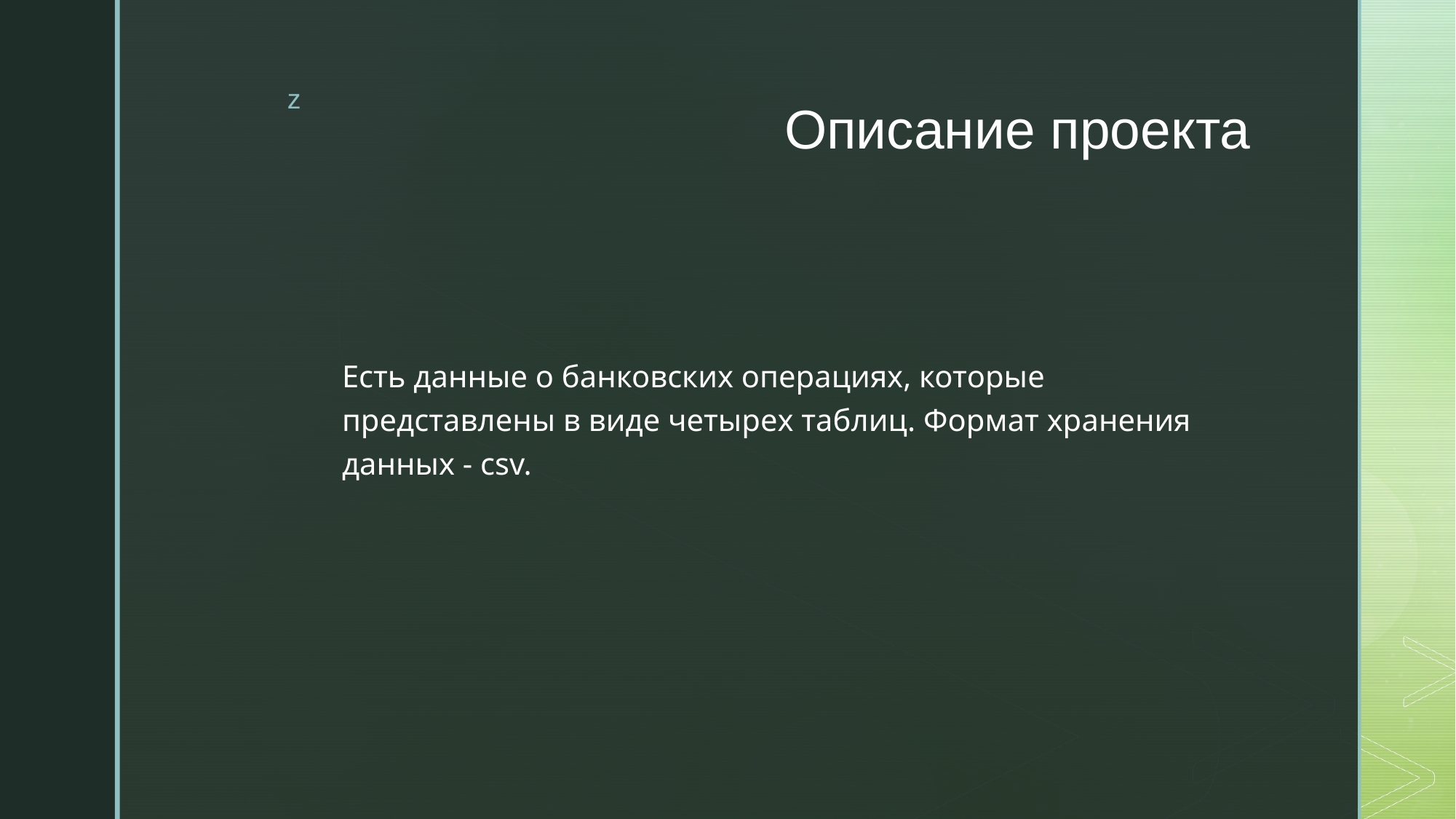

# Описание проекта
Есть данные о банковских операциях, которые представлены в виде четырех таблиц. Формат хранения данных - сsv.